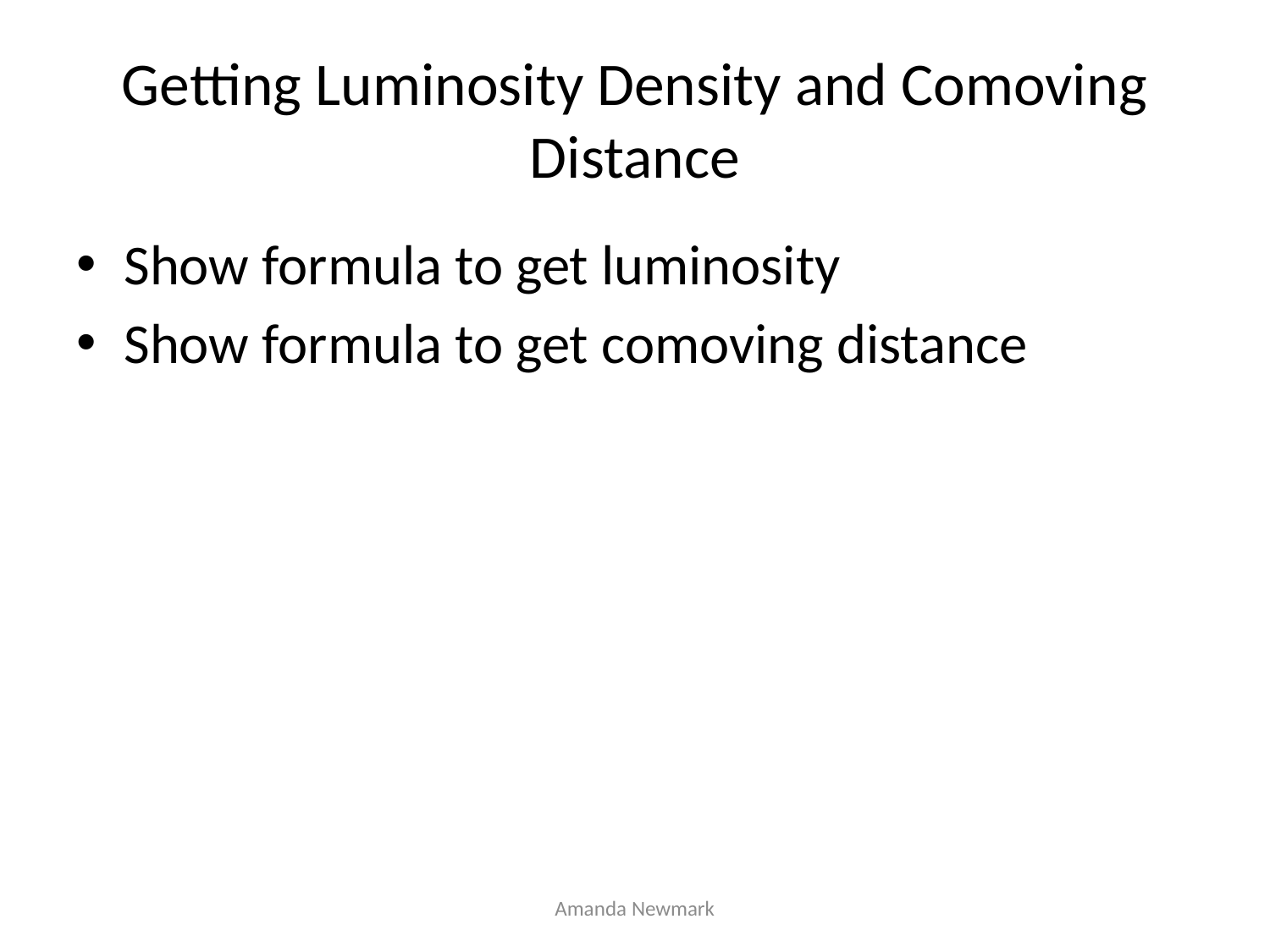

# Getting Luminosity Density and Comoving Distance
Show formula to get luminosity
Show formula to get comoving distance
Amanda Newmark